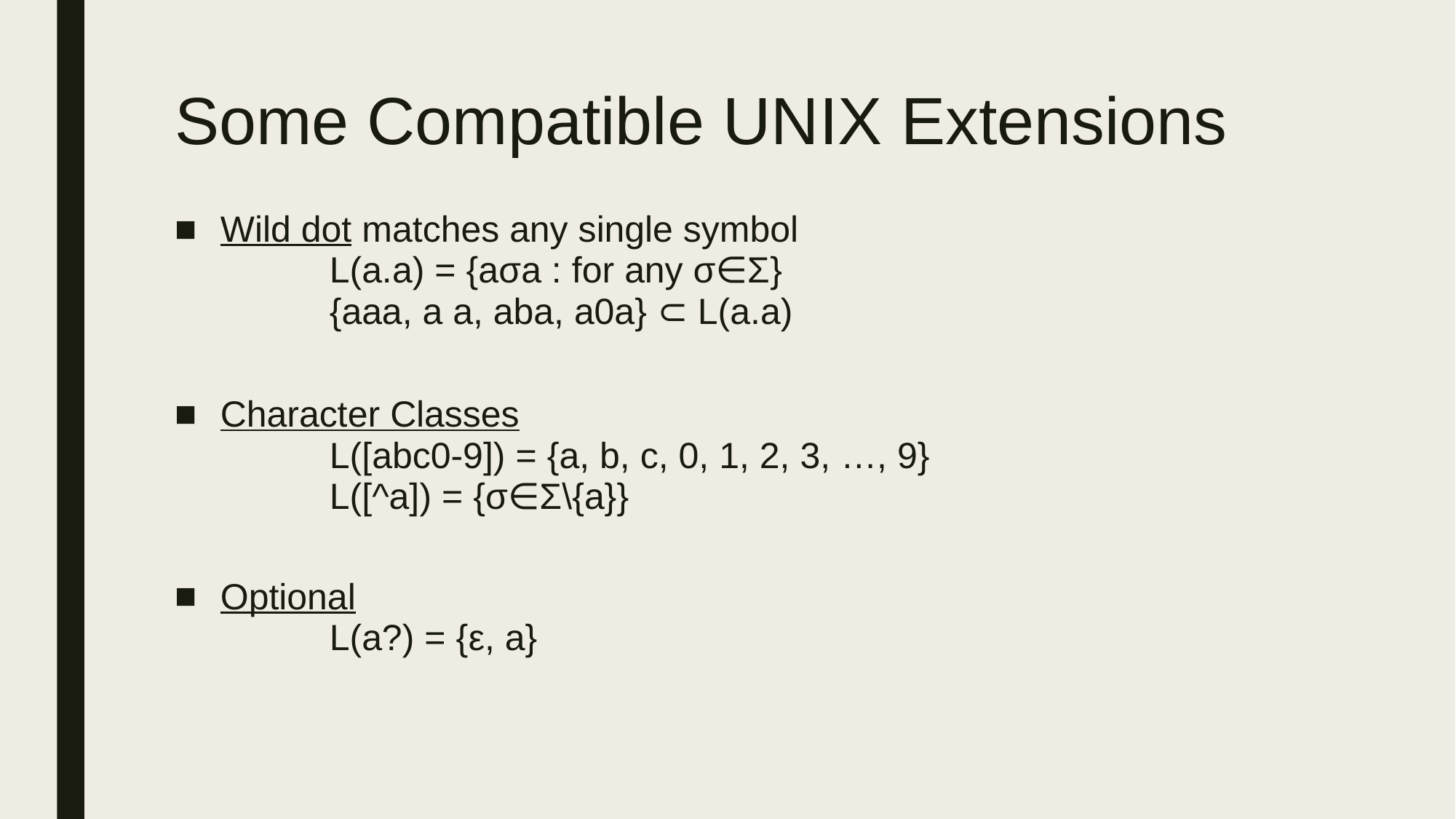

# Some Compatible UNIX Extensions
Wild dot matches any single symbol
	L(a.a) = {aσa : for any σ∈Σ}
	{aaa, a a, aba, a0a} ⊂ L(a.a)
Character Classes
	L([abc0-9]) = {a, b, c, 0, 1, 2, 3, …, 9}
	L([^a]) = {σ∈Σ\{a}}
Optional
	L(a?) = {ε, a}